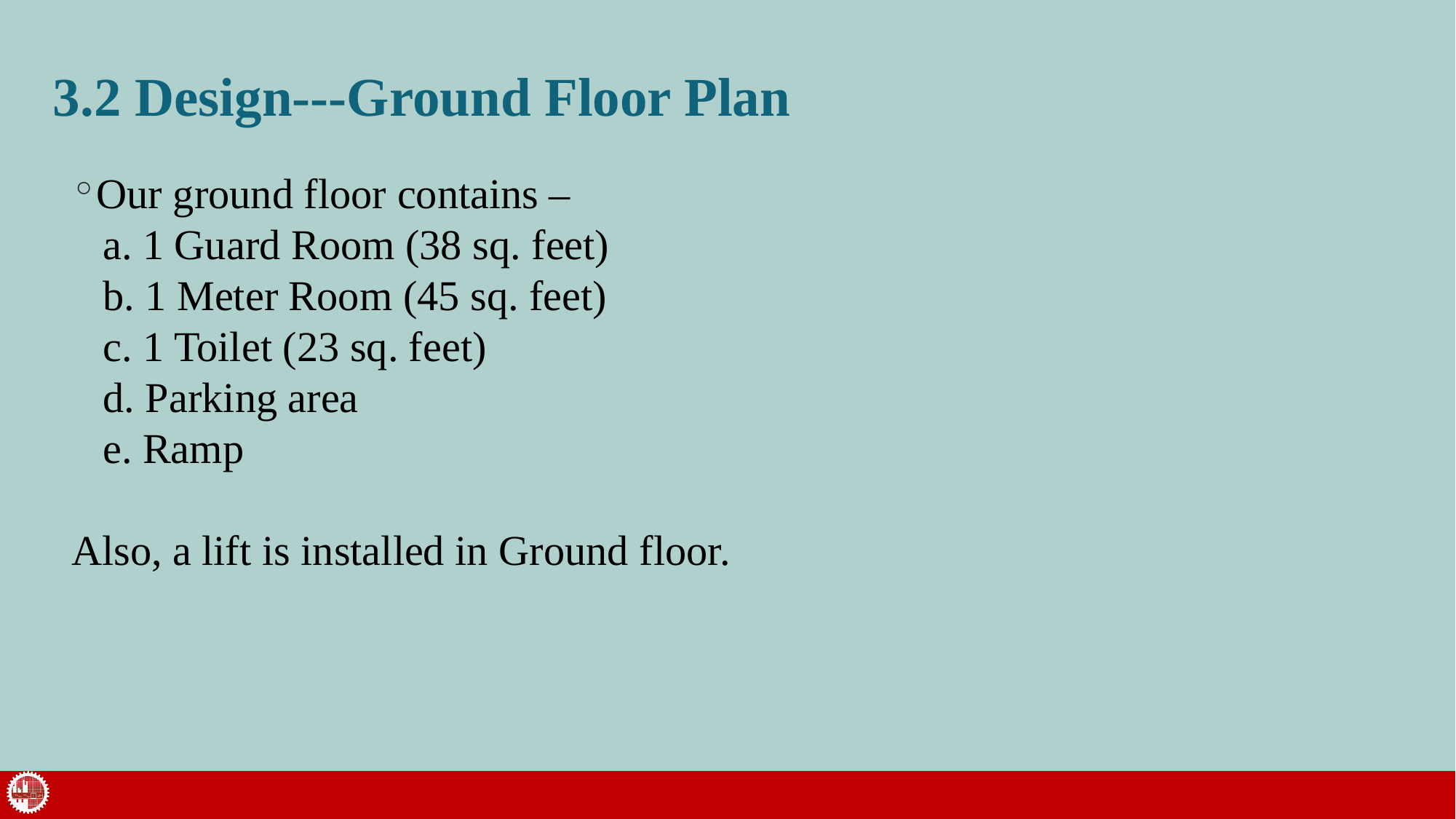

# 3.2 Design---Ground Floor Plan
Our ground floor contains –
   a. 1 Guard Room (38 sq. feet)
   b. 1 Meter Room (45 sq. feet)
   c. 1 Toilet (23 sq. feet)
   d. Parking area
   e. Ramp

Also, a lift is installed in Ground floor.